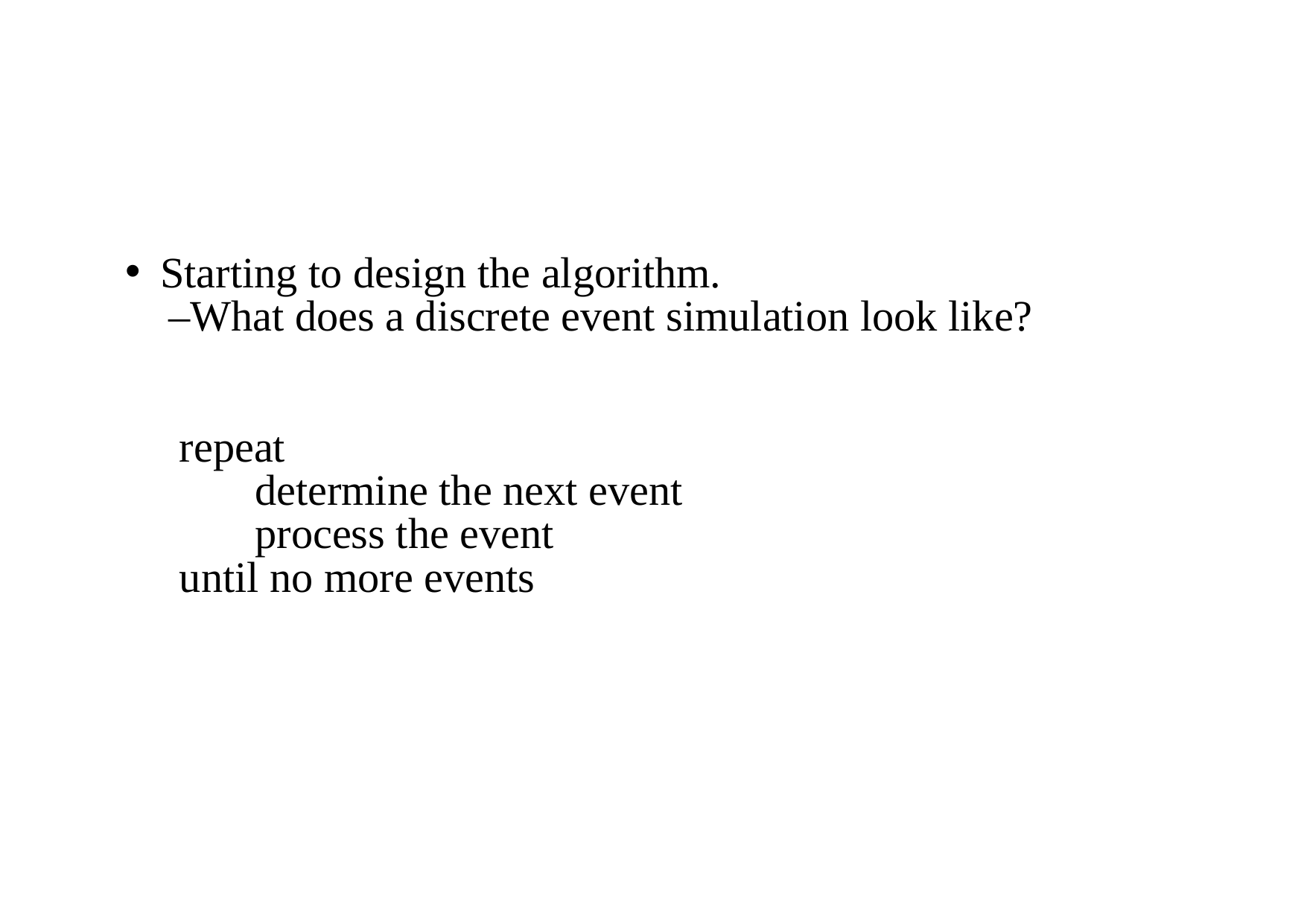

Starting to design the algorithm.
    –What does a discrete event simulation look like?

     repeat
            determine the next event
            process the event
     until no more events